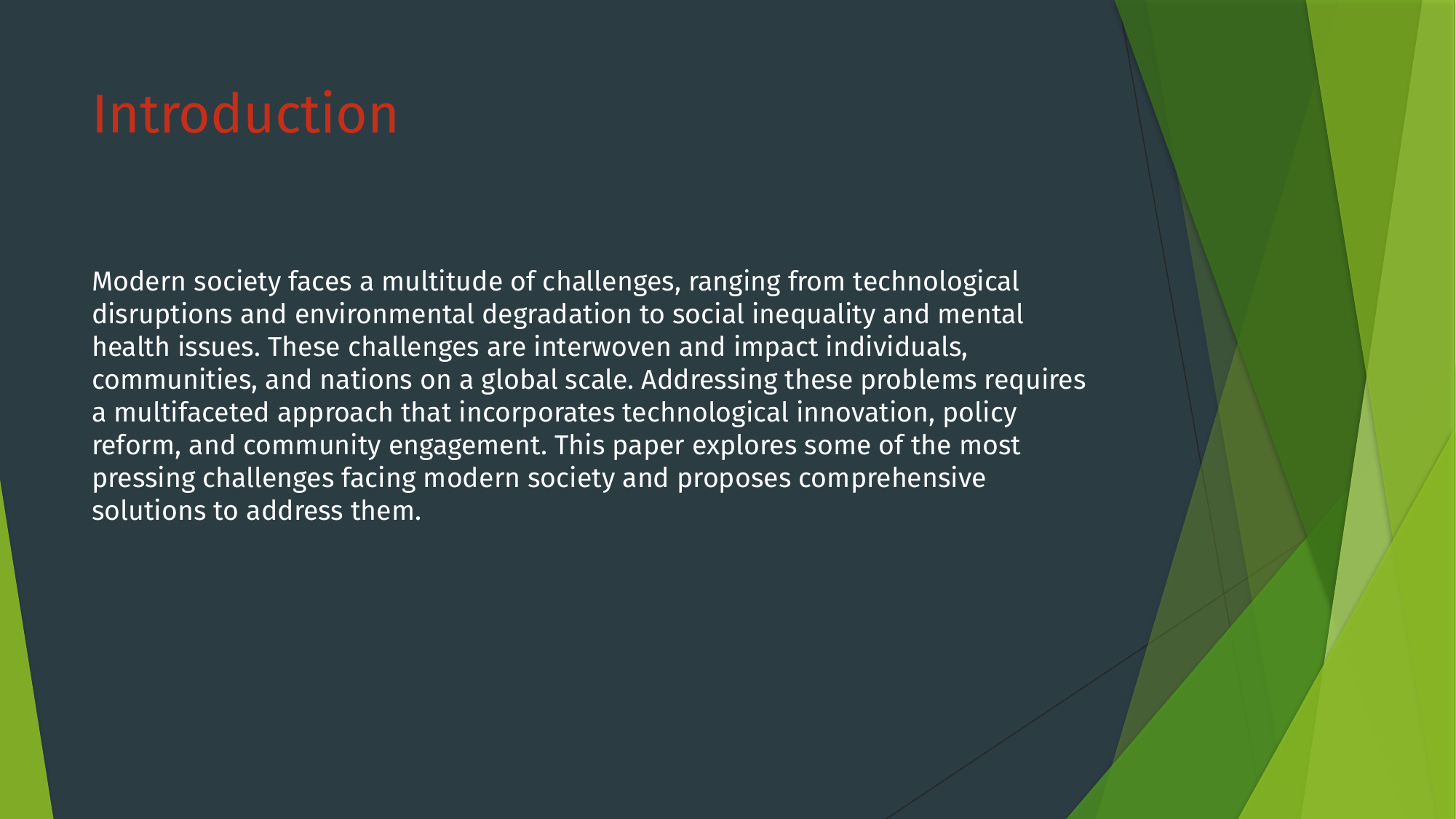

# Introduction
Modern society faces a multitude of challenges, ranging from technological disruptions and environmental degradation to social inequality and mental health issues. These challenges are interwoven and impact individuals, communities, and nations on a global scale. Addressing these problems requires a multifaceted approach that incorporates technological innovation, policy reform, and community engagement. This paper explores some of the most pressing challenges facing modern society and proposes comprehensive solutions to address them.